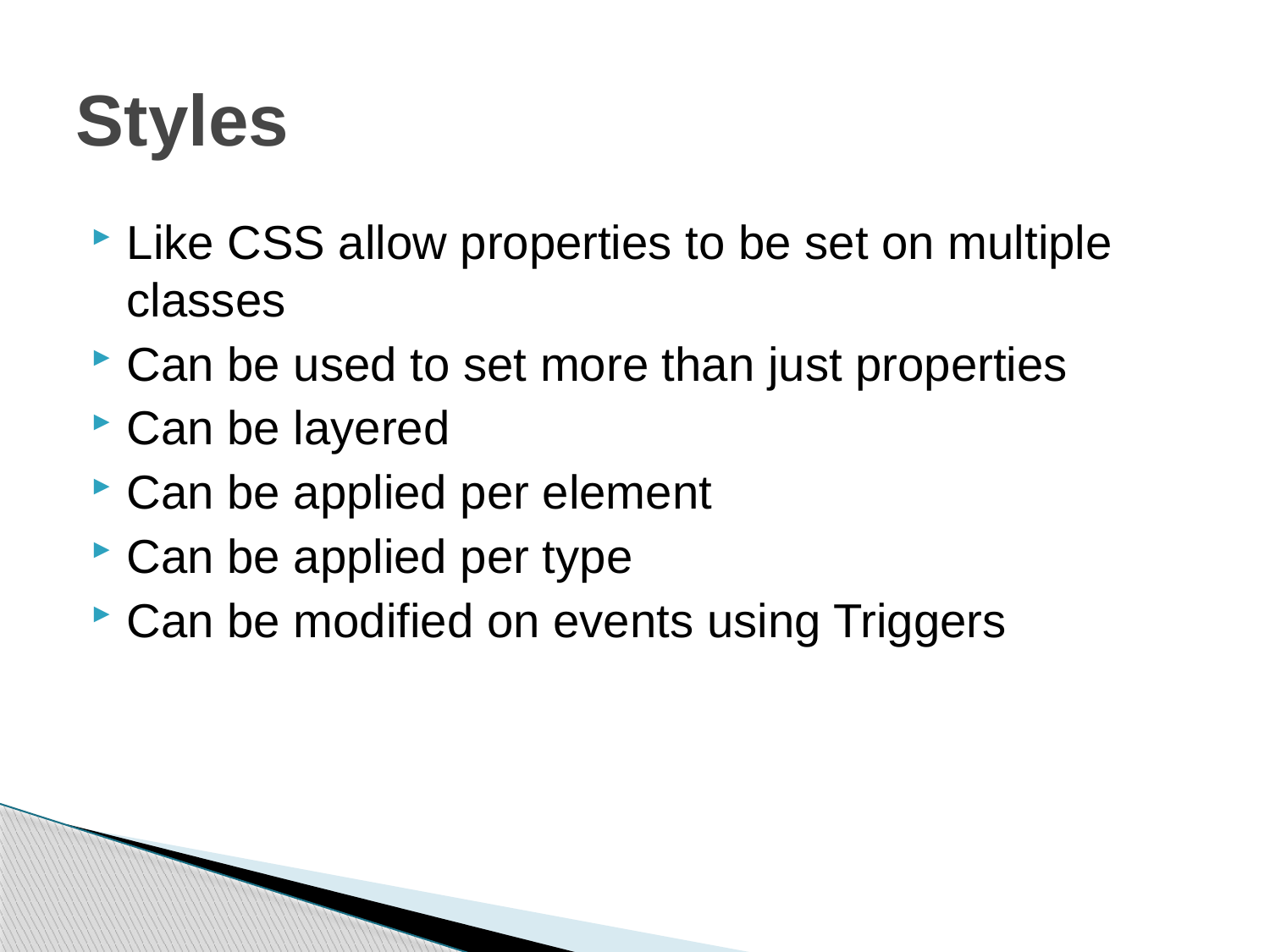

# Styles
Like CSS allow properties to be set on multiple classes
Can be used to set more than just properties
Can be layered
Can be applied per element
Can be applied per type
Can be modified on events using Triggers